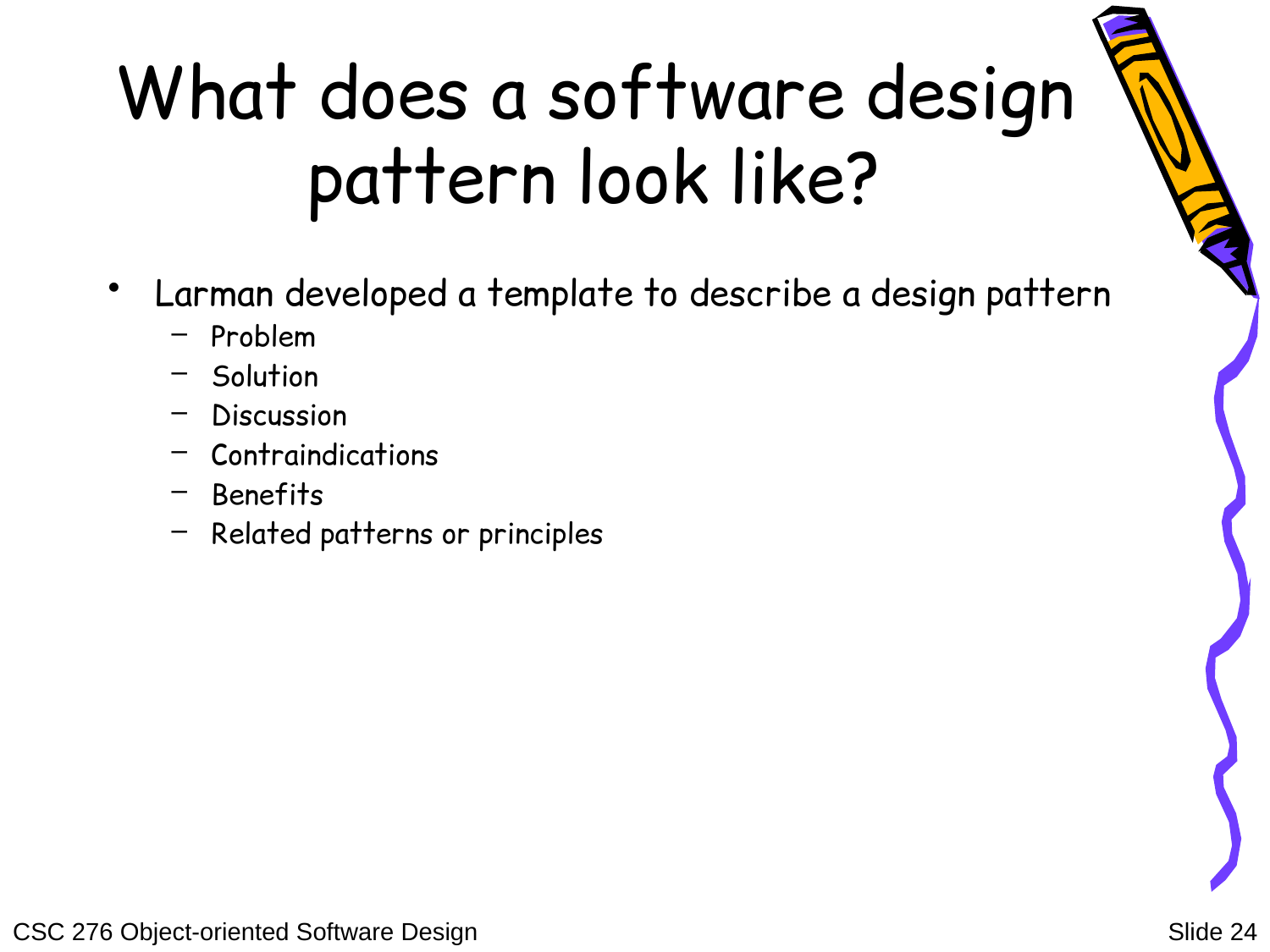

# What does a software design pattern look like?
Larman developed a template to describe a design pattern
Problem
Solution
Discussion
Contraindications
Benefits
Related patterns or principles